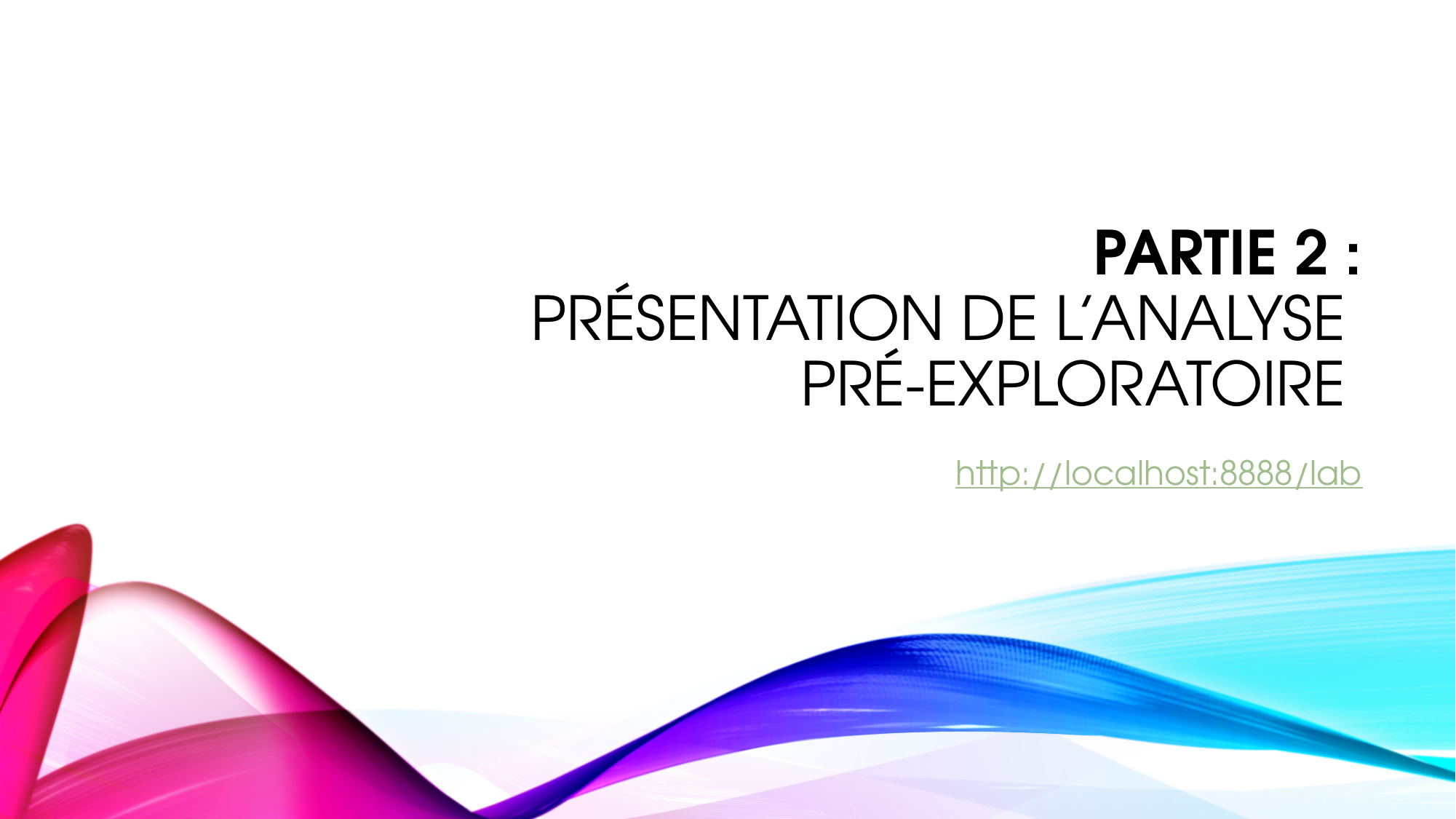

# Partie 2 : Présentation de l’analyse pré-exploratoire

http://localhost:8888/lab